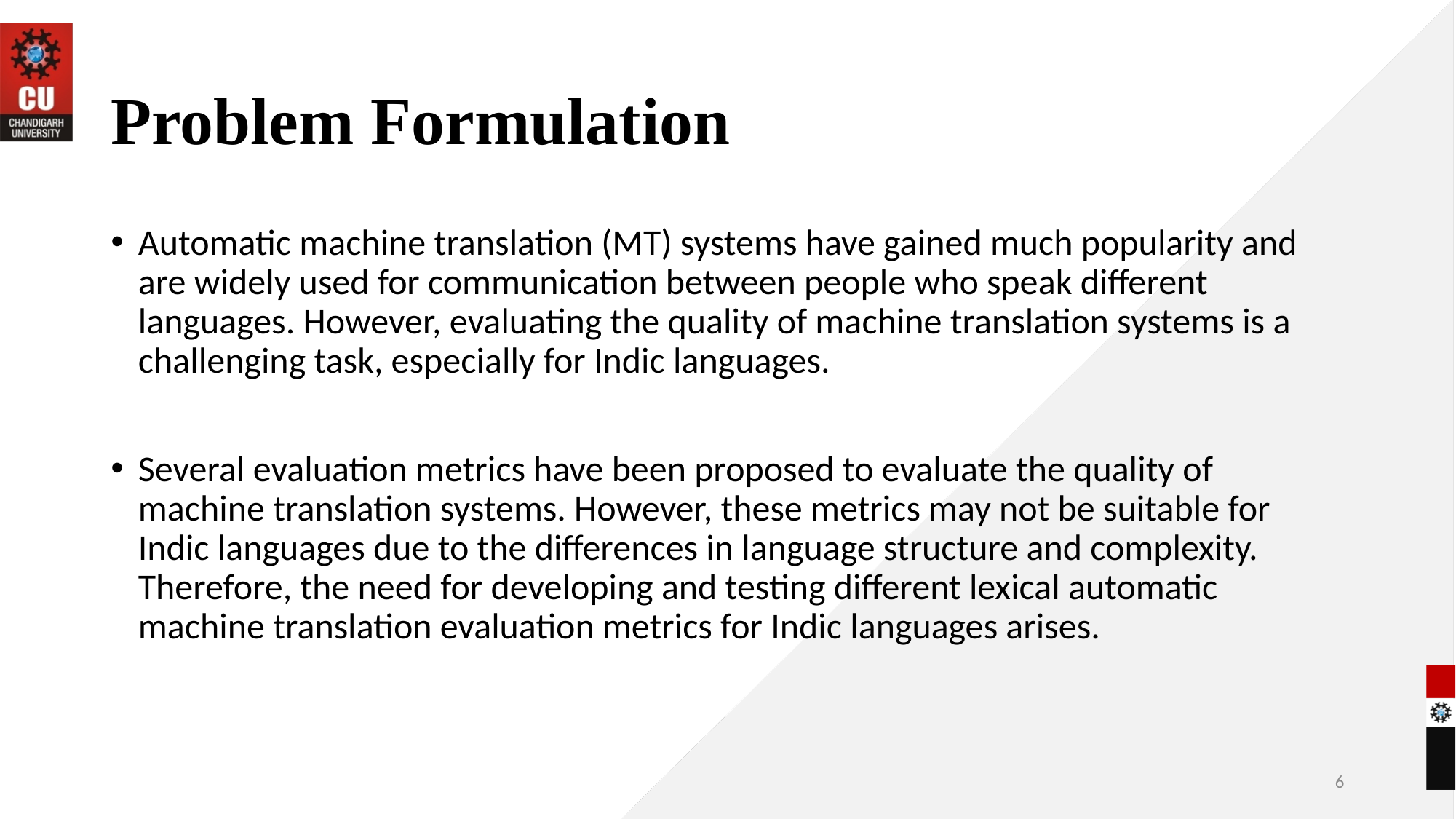

# Problem Formulation
Automatic machine translation (MT) systems have gained much popularity and are widely used for communication between people who speak different languages. However, evaluating the quality of machine translation systems is a challenging task, especially for Indic languages.

Several evaluation metrics have been proposed to evaluate the quality of machine translation systems. However, these metrics may not be suitable for Indic languages due to the differences in language structure and complexity. Therefore, the need for developing and testing different lexical automatic machine translation evaluation metrics for Indic languages arises.
6